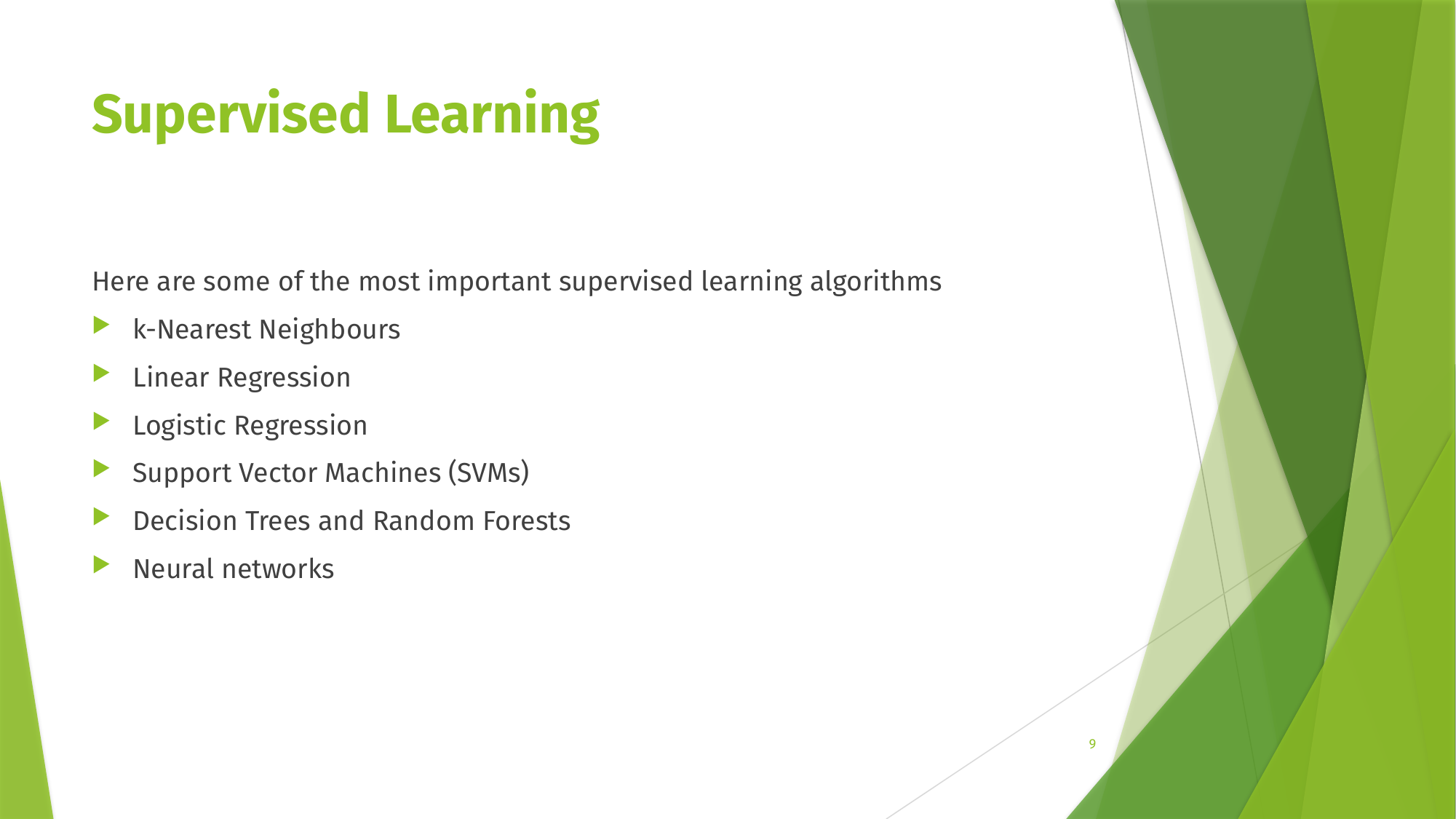

# Supervised Learning
Here are some of the most important supervised learning algorithms
k-Nearest Neighbours
Linear Regression
Logistic Regression
Support Vector Machines (SVMs)
Decision Trees and Random Forests
Neural networks
9